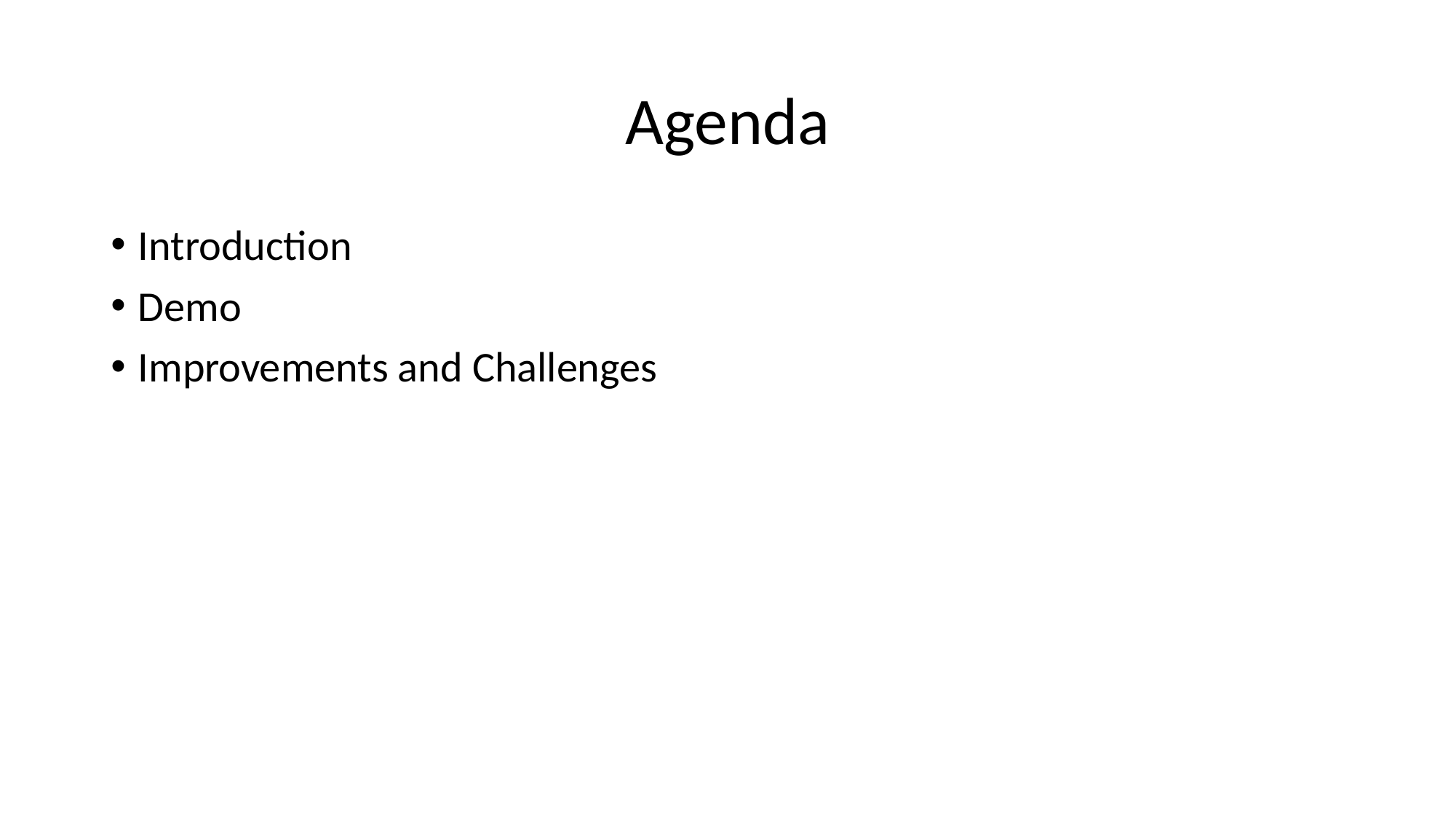

# Agenda
Introduction
Demo
Improvements and Challenges